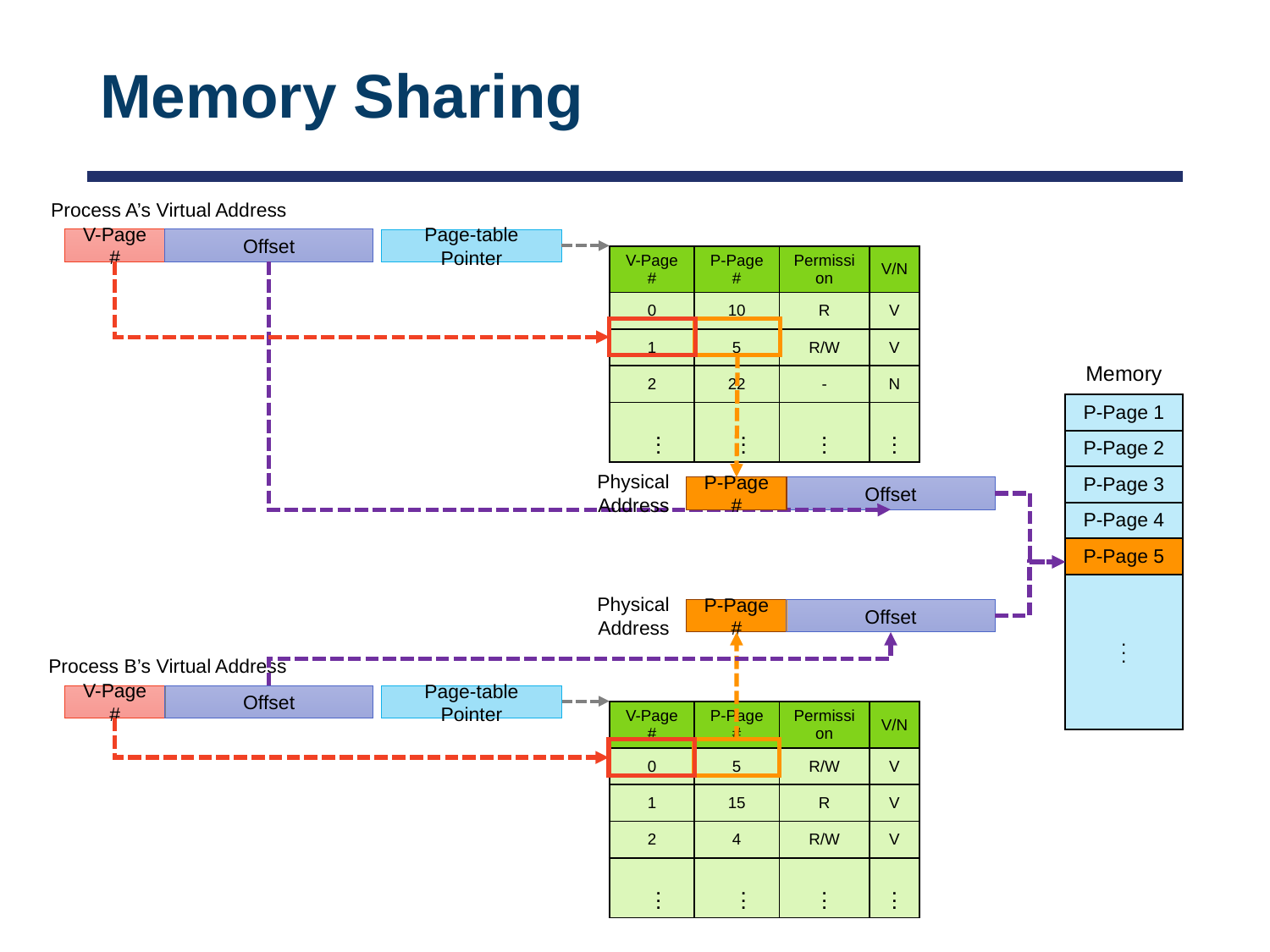

# Memory Sharing
Process A’s Virtual Address
V-Page #
Offset
Page-table Pointer
| V-Page # | P-Page # | Permission | V/N |
| --- | --- | --- | --- |
| 0 | 10 | R | V |
| 1 | 5 | R/W | V |
| 2 | 22 | - | N |
| . . . | . . . | . . . | . . . |
Offset

Memory
Physical
Address
P-Page #
| P-Page 1 |
| --- |
| P-Page 2 |
| P-Page 3 |
| P-Page 4 |
| P-Page 5 |
| . . . |
Offset
Physical
Address
P-Page #
Process B’s Virtual Address
V-Page #
Offset
Page-table Pointer
| V-Page # | P-Page # | Permission | V/N |
| --- | --- | --- | --- |
| 0 | 5 | R/W | V |
| 1 | 15 | R | V |
| 2 | 4 | R/W | V |
| . . . | . . . | . . . | . . . |